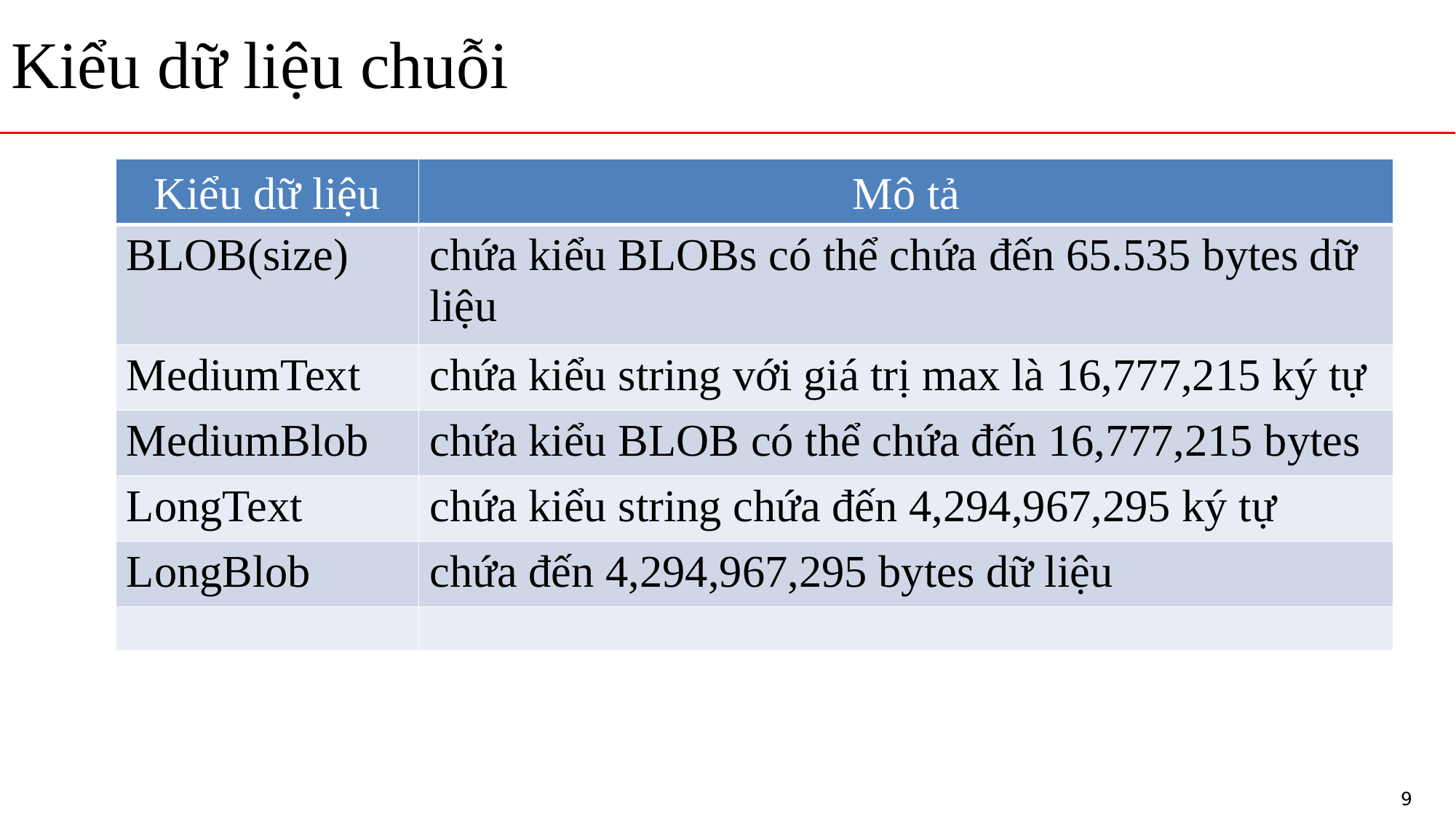

# Kiểu dữ liệu chuỗi

| Kiểu dữ liệu | Mô tả |
| --- | --- |
| BLOB(size) | chứa kiểu BLOBs có thể chứa đến 65.535 bytes dữ liệu |
| MediumText | chứa kiểu string với giá trị max là 16,777,215 ký tự |
| MediumBlob | chứa kiểu BLOB có thể chứa đến 16,777,215 bytes |
| LongText | chứa kiểu string chứa đến 4,294,967,295 ký tự |
| LongBlob | chứa đến 4,294,967,295 bytes dữ liệu |
|  |  |
9